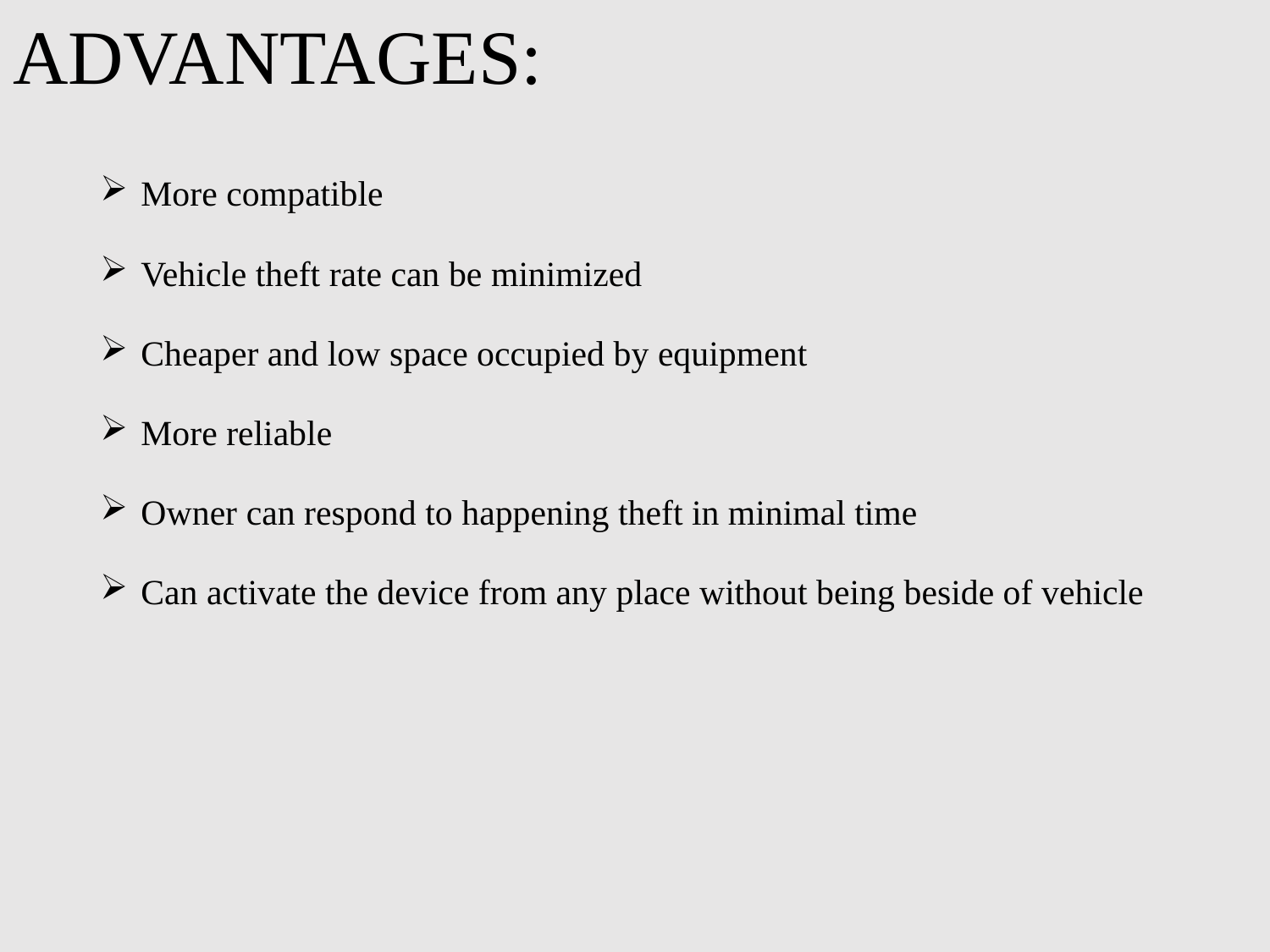

# ADVANTAGES:

 More compatible

 Vehicle theft rate can be minimized

 Cheaper and low space occupied by equipment

 More reliable

 Owner can respond to happening theft in minimal time

 Can activate the device from any place without being beside of vehicle